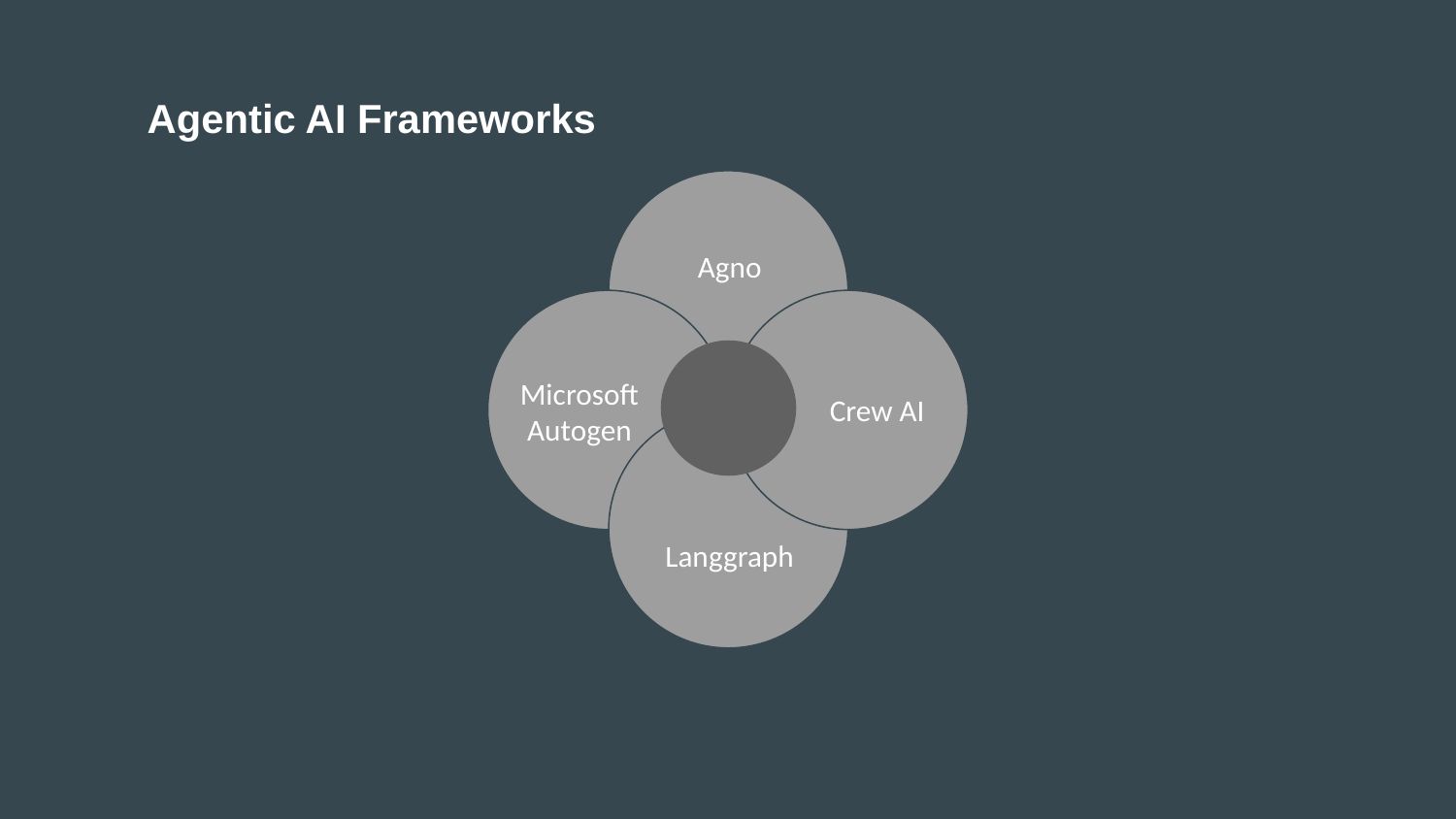

Agentic AI Frameworks

Agno

Crew AI

Microsoft Autogen

Langgraph